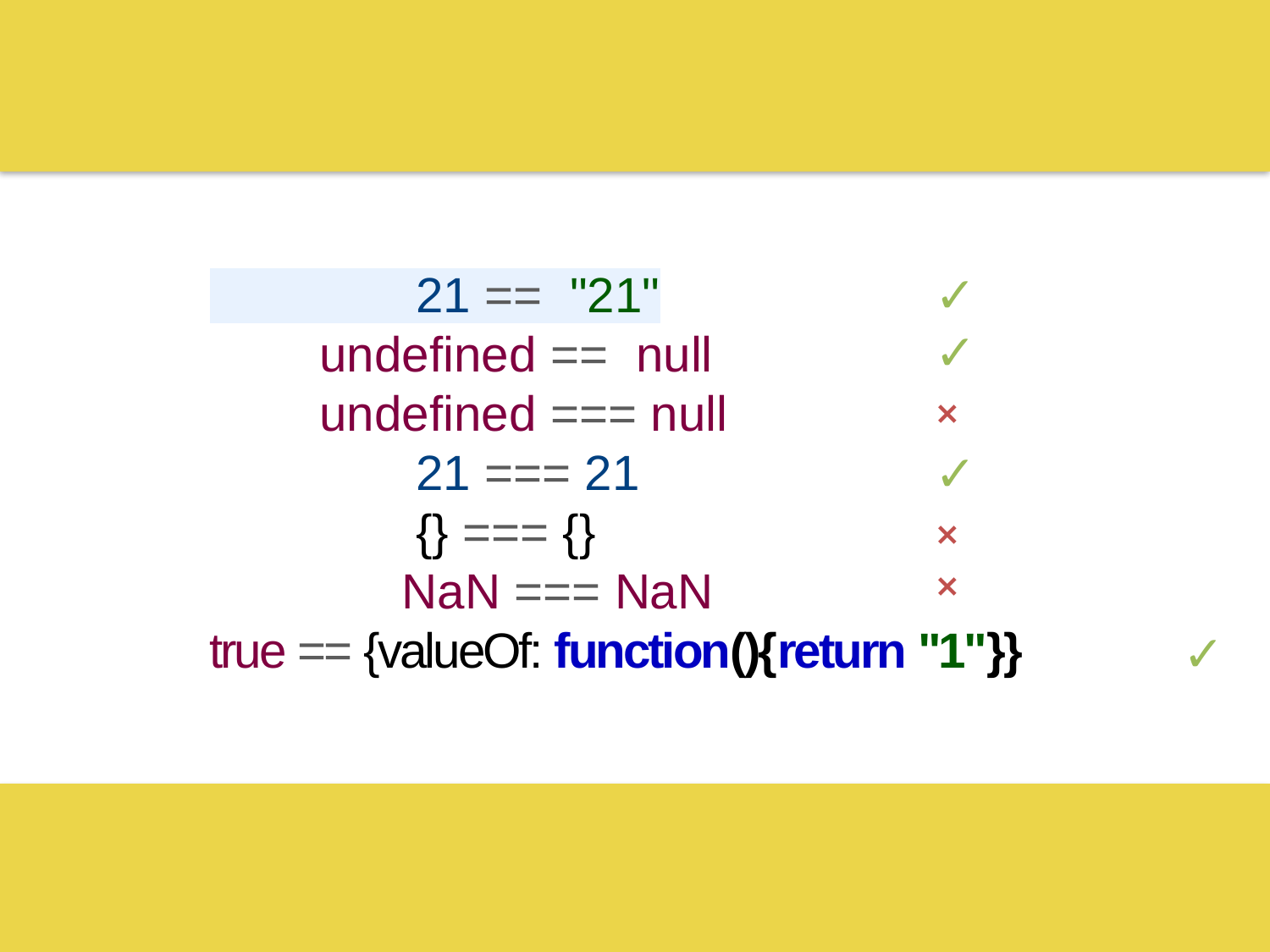

21 ==  "21"
        undefined ==  null
        undefined === null
               21 === 21
               {} === {}
              NaN === NaN
true == {valueOf: function(){return "1"}}
✓
✓
❌
✓
❌
❌
✓